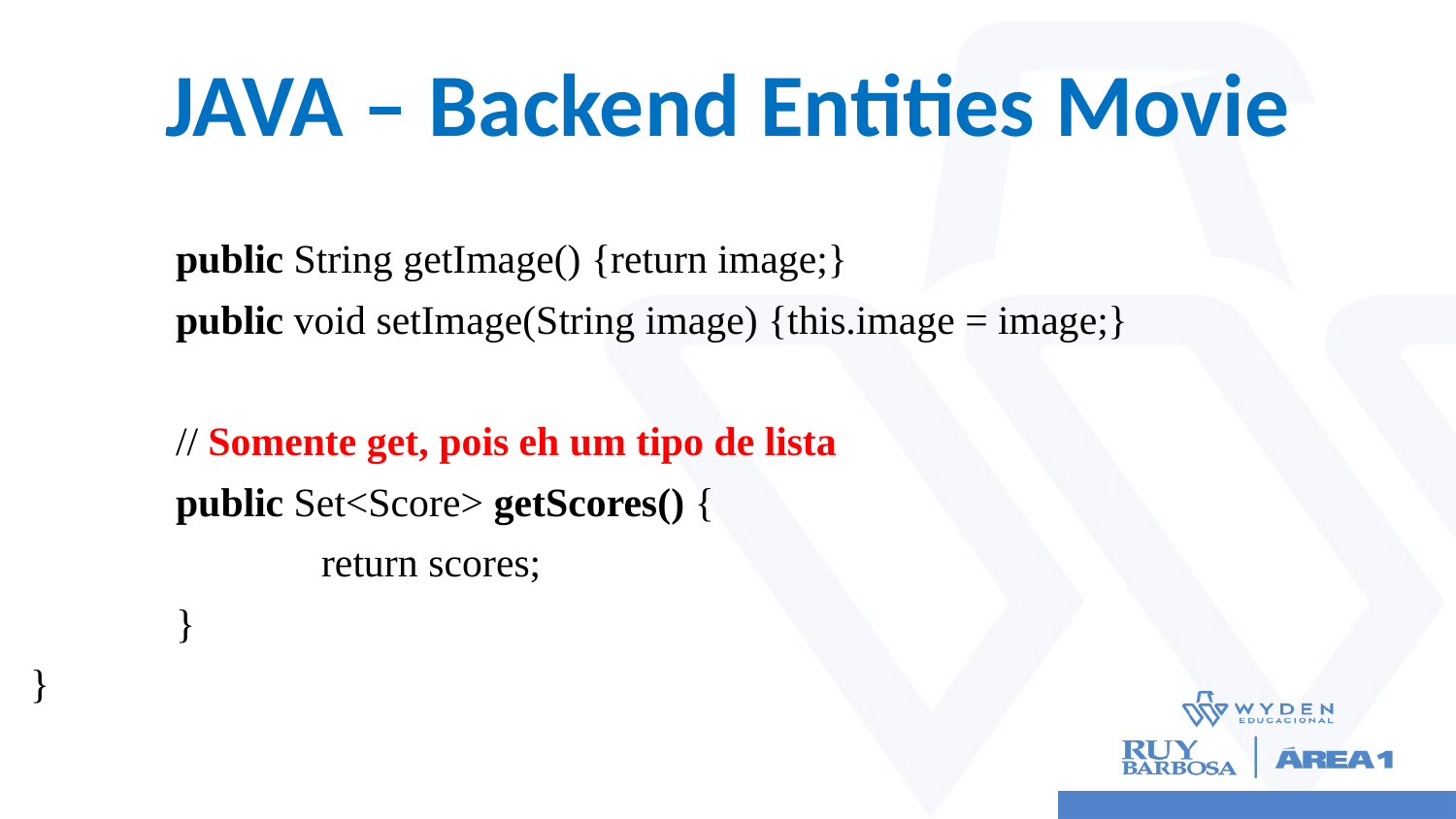

# JAVA – Backend Entities Movie

	public String getImage() {return image;}
	public void setImage(String image) {this.image = image;}

	// Somente get, pois eh um tipo de lista
	public Set<Score> getScores() {
		return scores;
	}
}